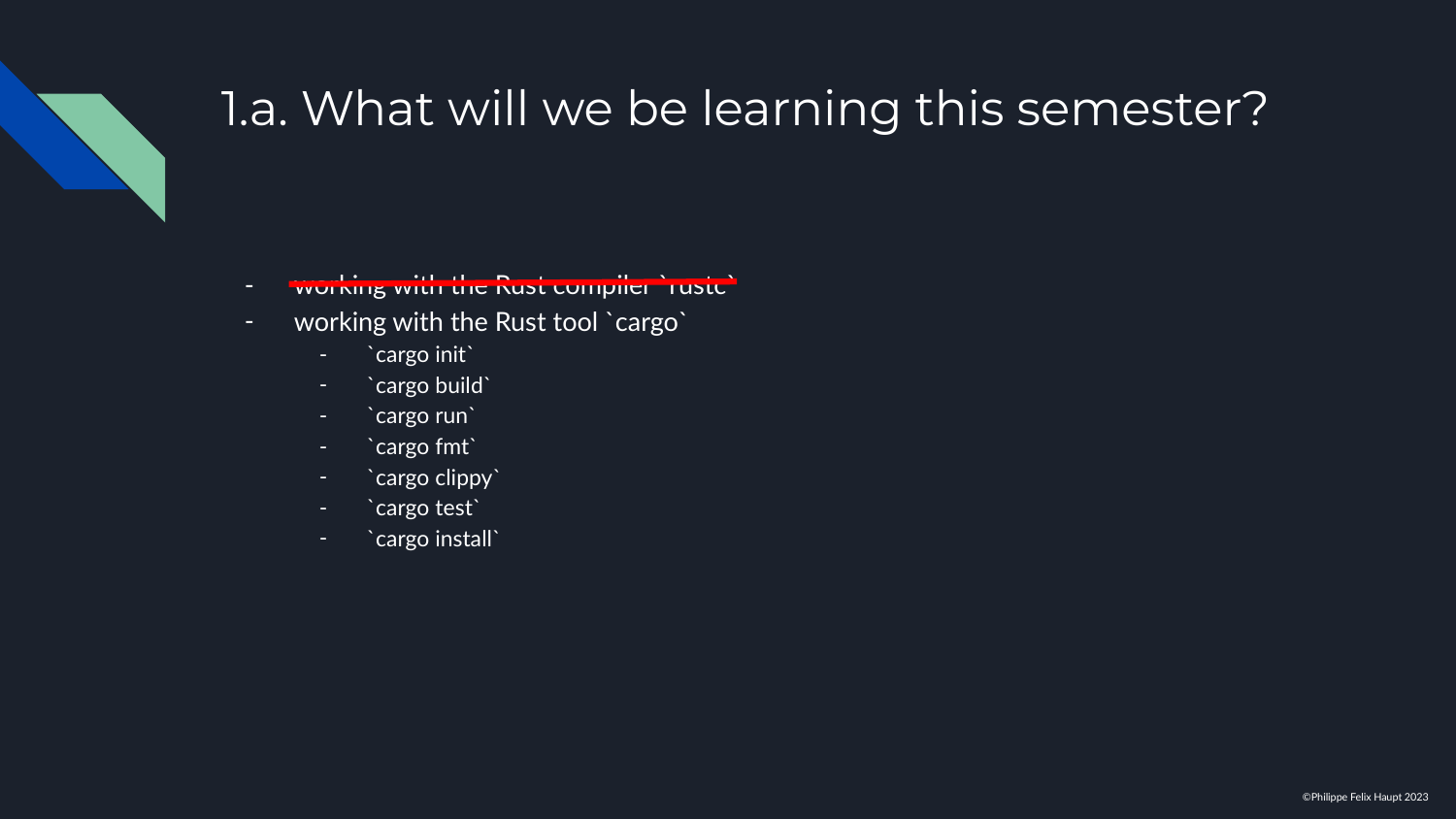

# 1.a. What will we be learning this semester?
working with the Rust compiler `rustc`
working with the Rust tool `cargo`
`cargo init`
`cargo build`
`cargo run`
`cargo fmt`
`cargo clippy`
`cargo test`
`cargo install`
©Philippe Felix Haupt 2023